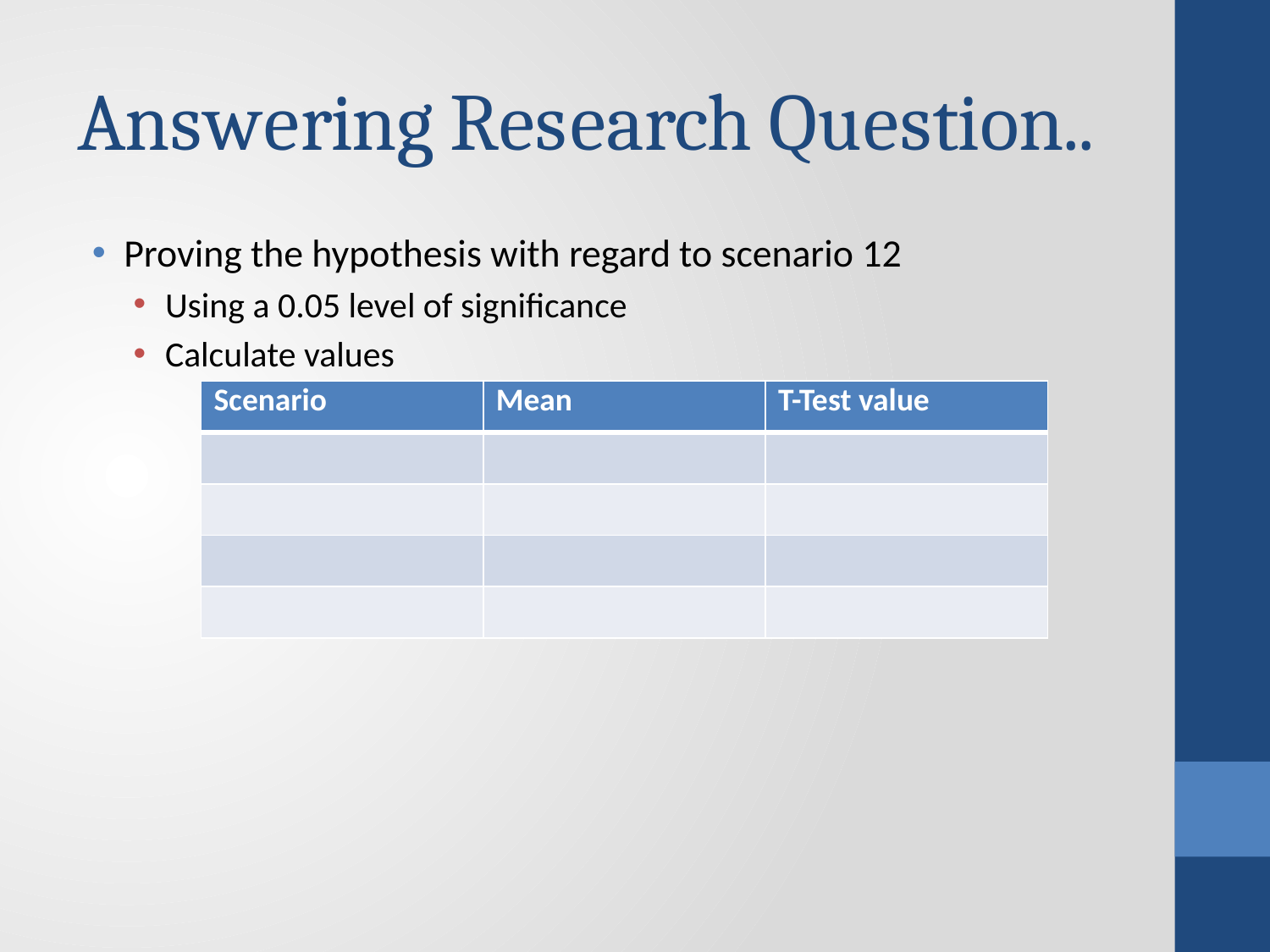

# Answering Research Question..
Proving the hypothesis with regard to scenario 12
Using a 0.05 level of significance
Calculate values

| Scenario | Mean | T-Test value |
| --- | --- | --- |
|  |  |  |
|  |  |  |
|  |  |  |
|  |  |  |